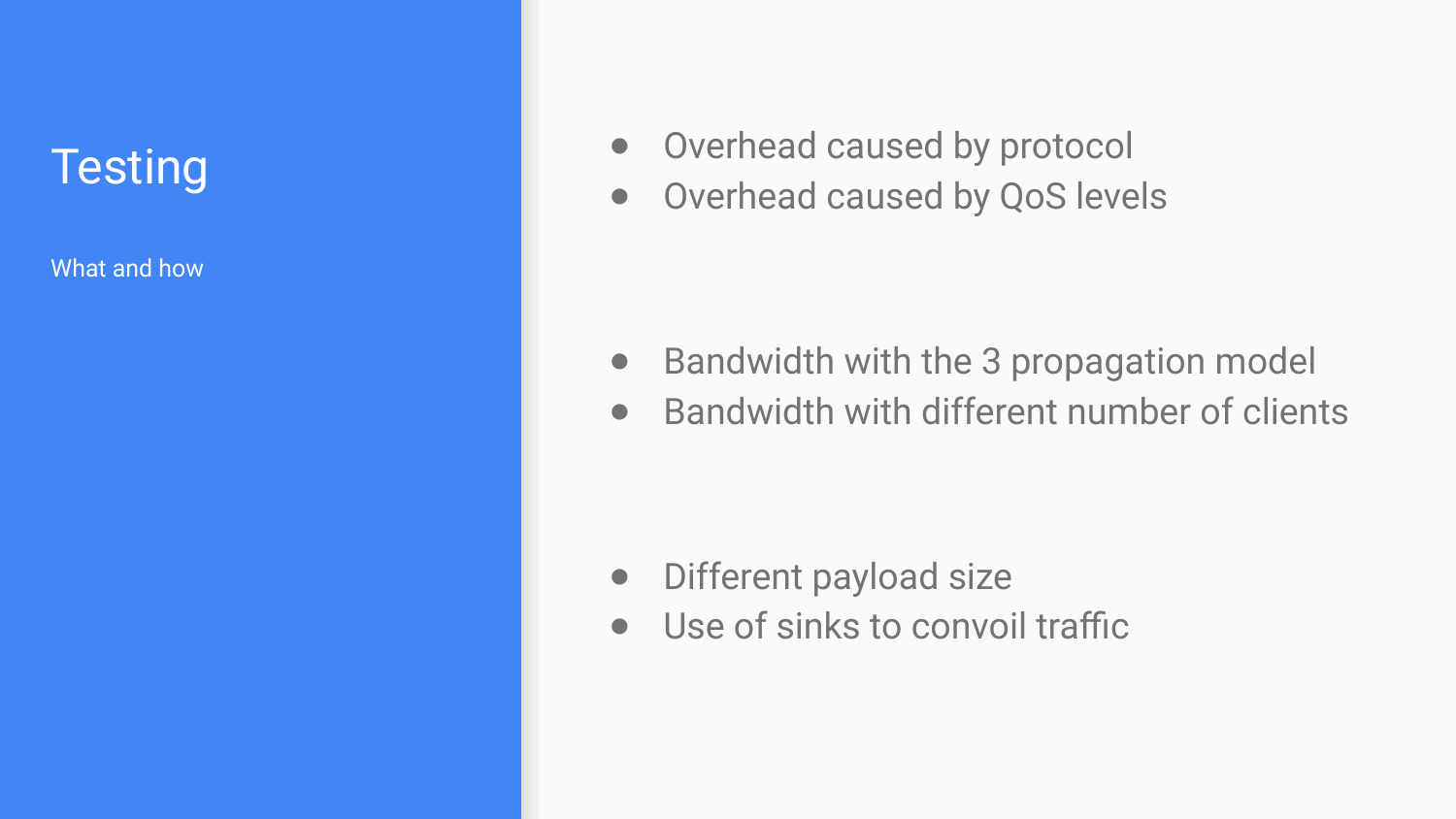

# Testing
Overhead caused by protocol
Overhead caused by QoS levels

Bandwidth with the 3 propagation model
Bandwidth with different number of clients

Different payload size
Use of sinks to convoil traffic

What and how